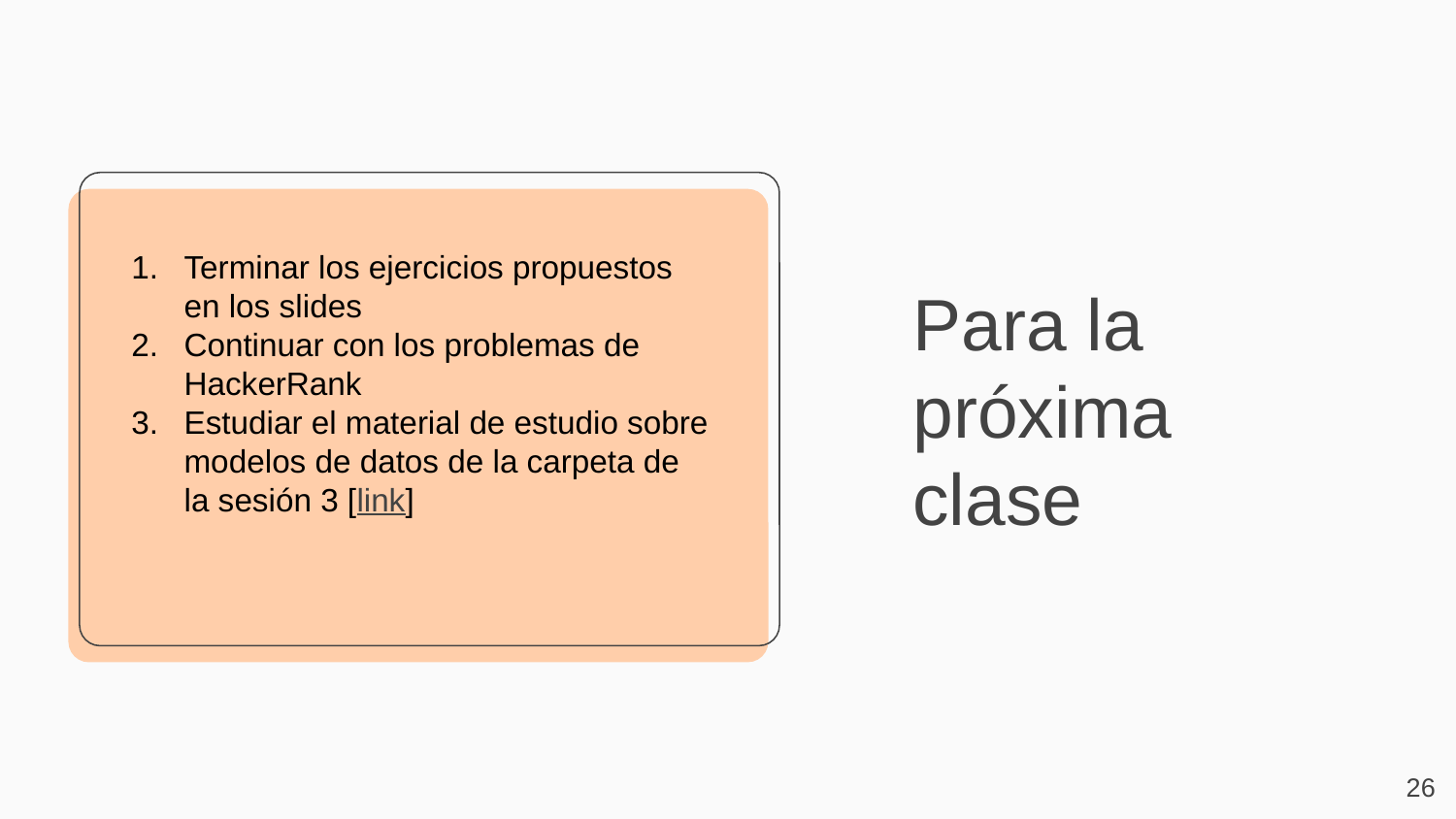

Terminar los ejercicios propuestos en los slides
Continuar con los problemas de HackerRank
Estudiar el material de estudio sobre modelos de datos de la carpeta de la sesión 3 [link]
# Para la próxima clase
26